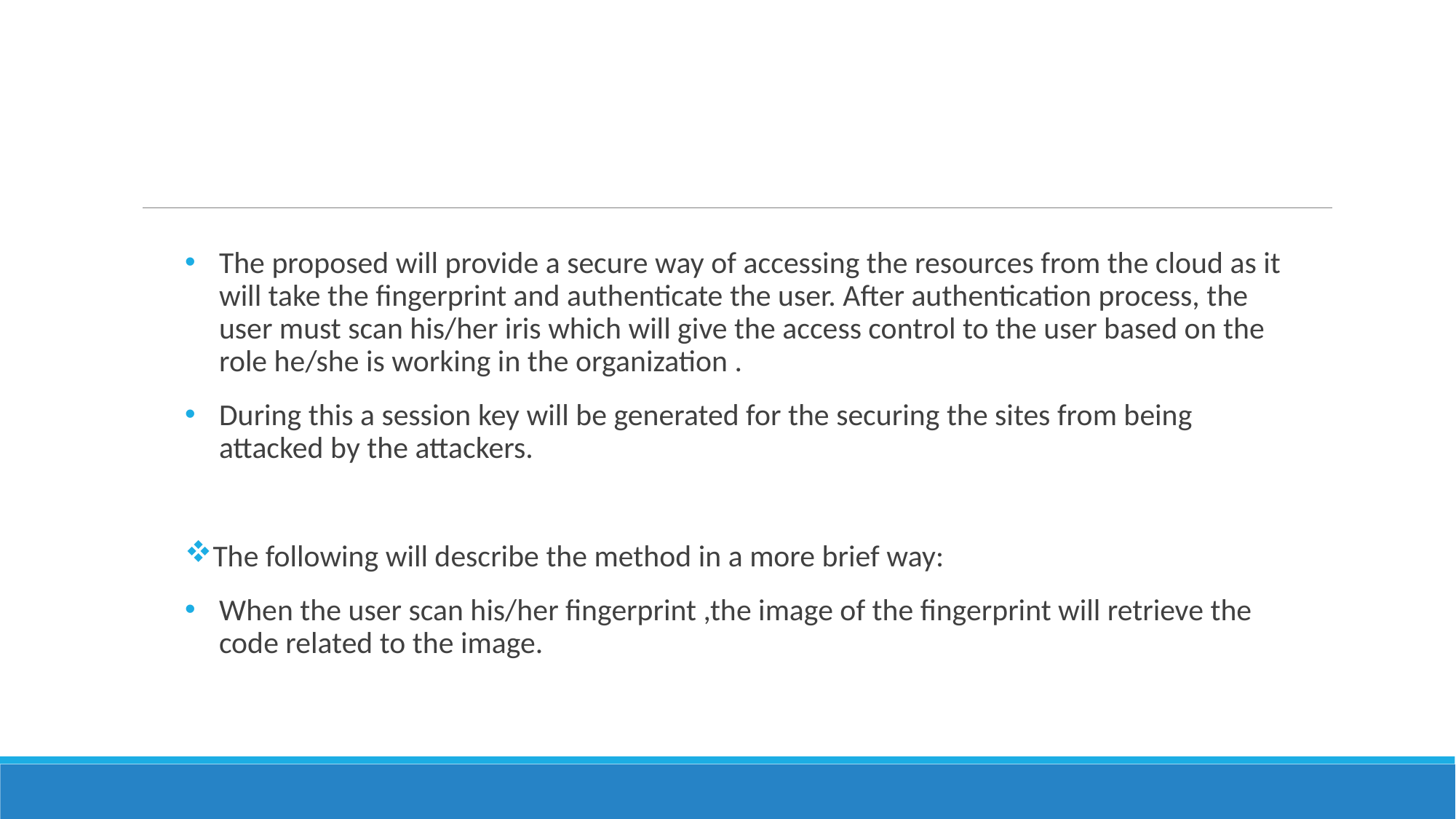

#
The proposed will provide a secure way of accessing the resources from the cloud as it will take the fingerprint and authenticate the user. After authentication process, the user must scan his/her iris which will give the access control to the user based on the role he/she is working in the organization .
During this a session key will be generated for the securing the sites from being attacked by the attackers.

The following will describe the method in a more brief way:
When the user scan his/her fingerprint ,the image of the fingerprint will retrieve the code related to the image.